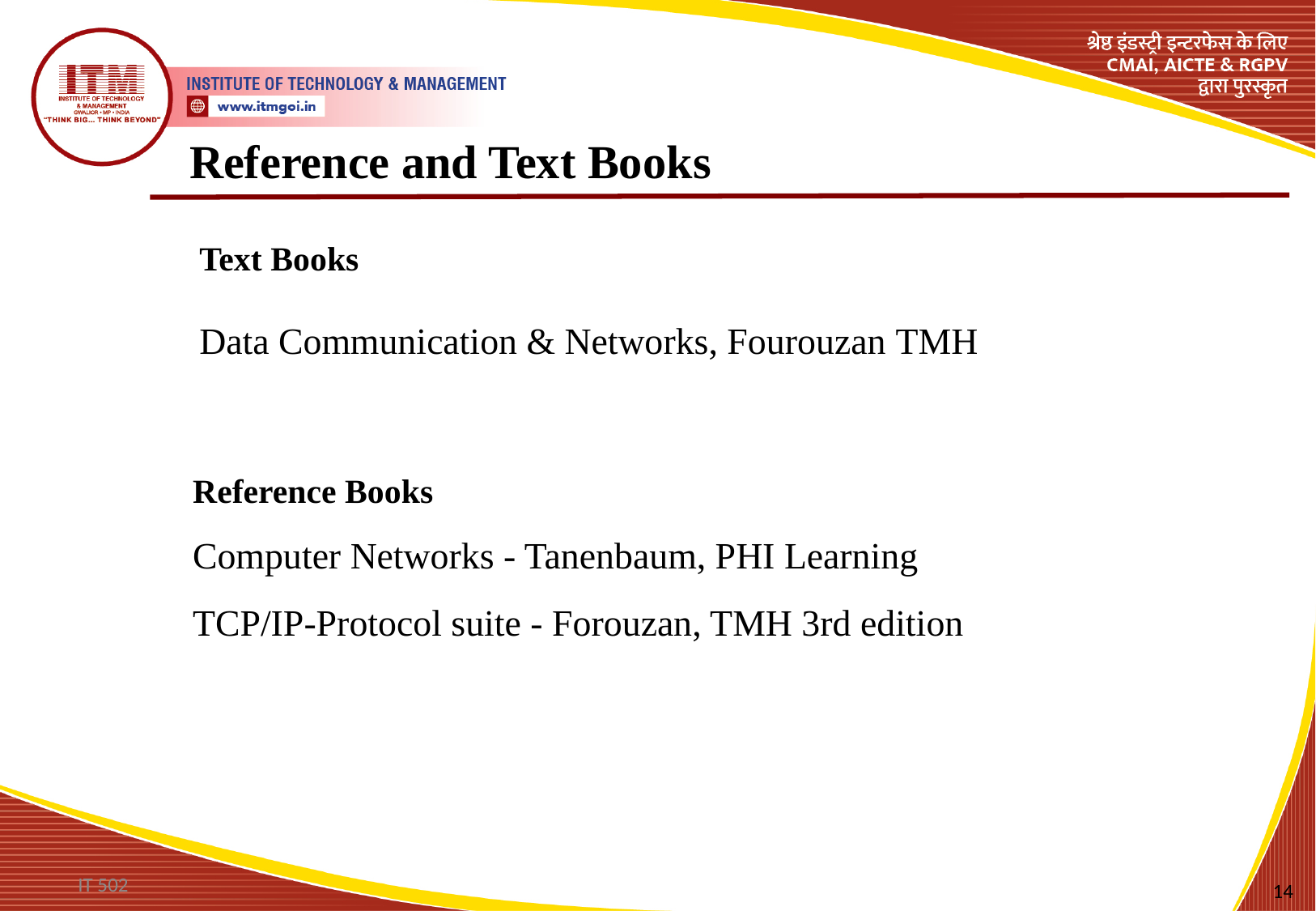

Reference and Text Books
Text Books

Data Communication & Networks, Fourouzan TMH
Reference Books
Computer Networks - Tanenbaum, PHI Learning
TCP/IP-Protocol suite - Forouzan, TMH 3rd edition
IT 502
14